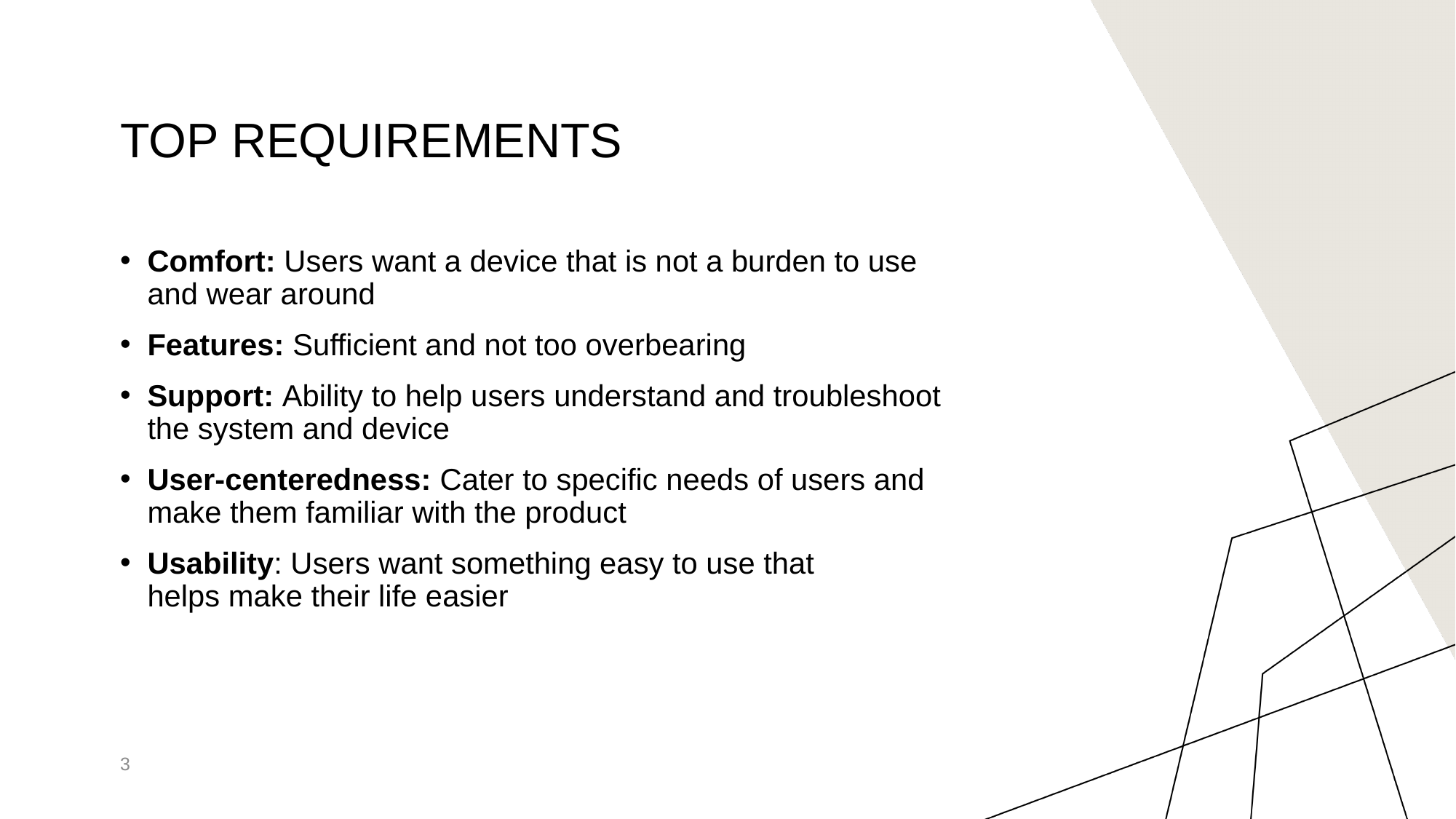

# TOP REQUIREMENTS
Comfort: Users want a device that is not a burden to use and wear around
Features: Sufficient and not too overbearing
Support: Ability to help users understand and troubleshoot the system and device
User-centeredness: Cater to specific needs of users and make them familiar with the product
Usability: Users want something easy to use that helps make their life easier
3